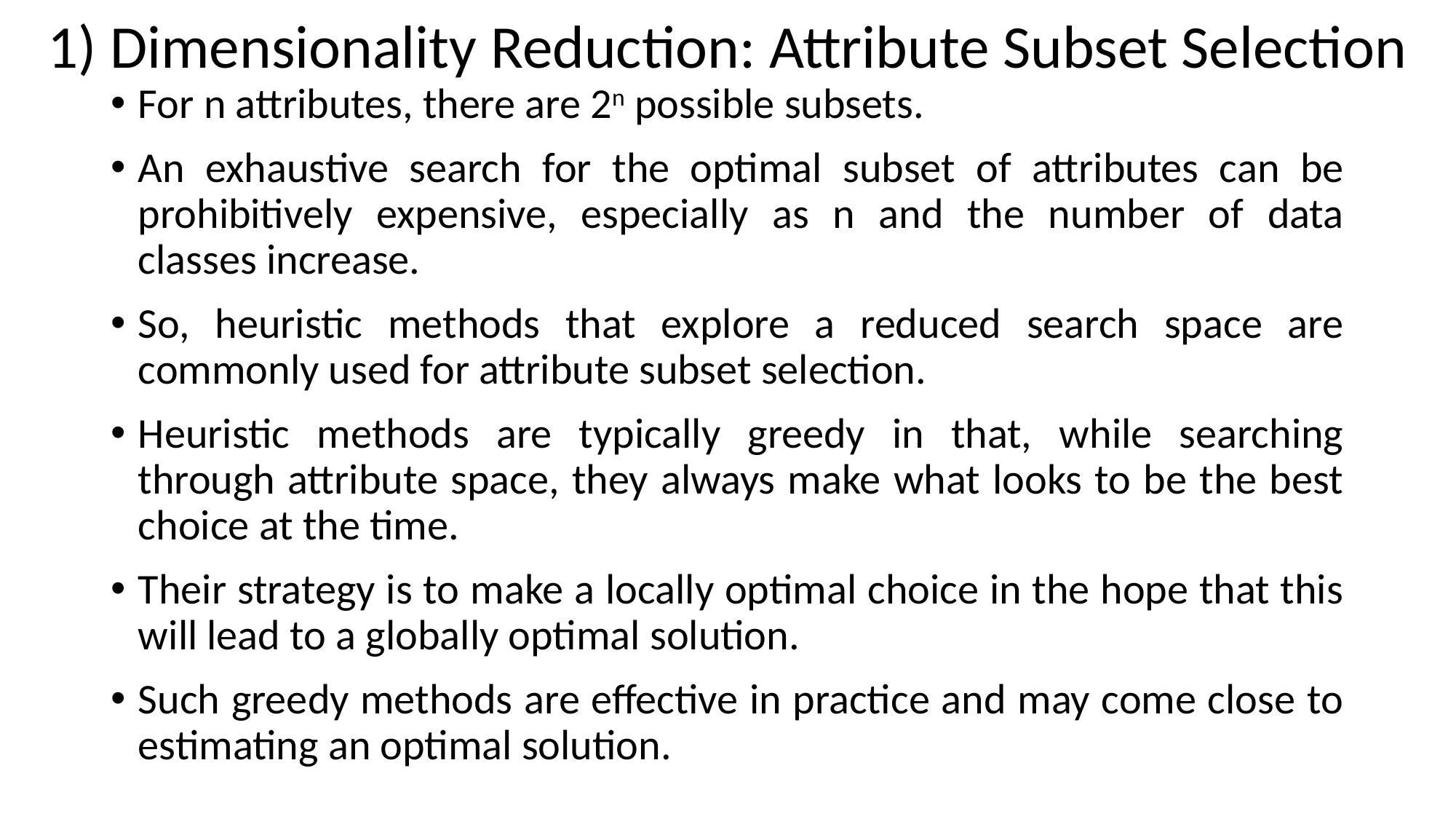

# 1) Dimensionality Reduction: Attribute Subset Selection
For n attributes, there are 2n possible subsets.
An exhaustive search for the optimal subset of attributes can be prohibitively expensive, especially as n and the number of data classes increase.
So, heuristic methods that explore a reduced search space are commonly used for attribute subset selection.
Heuristic methods are typically greedy in that, while searching through attribute space, they always make what looks to be the best choice at the time.
Their strategy is to make a locally optimal choice in the hope that this will lead to a globally optimal solution.
Such greedy methods are effective in practice and may come close to estimating an optimal solution.